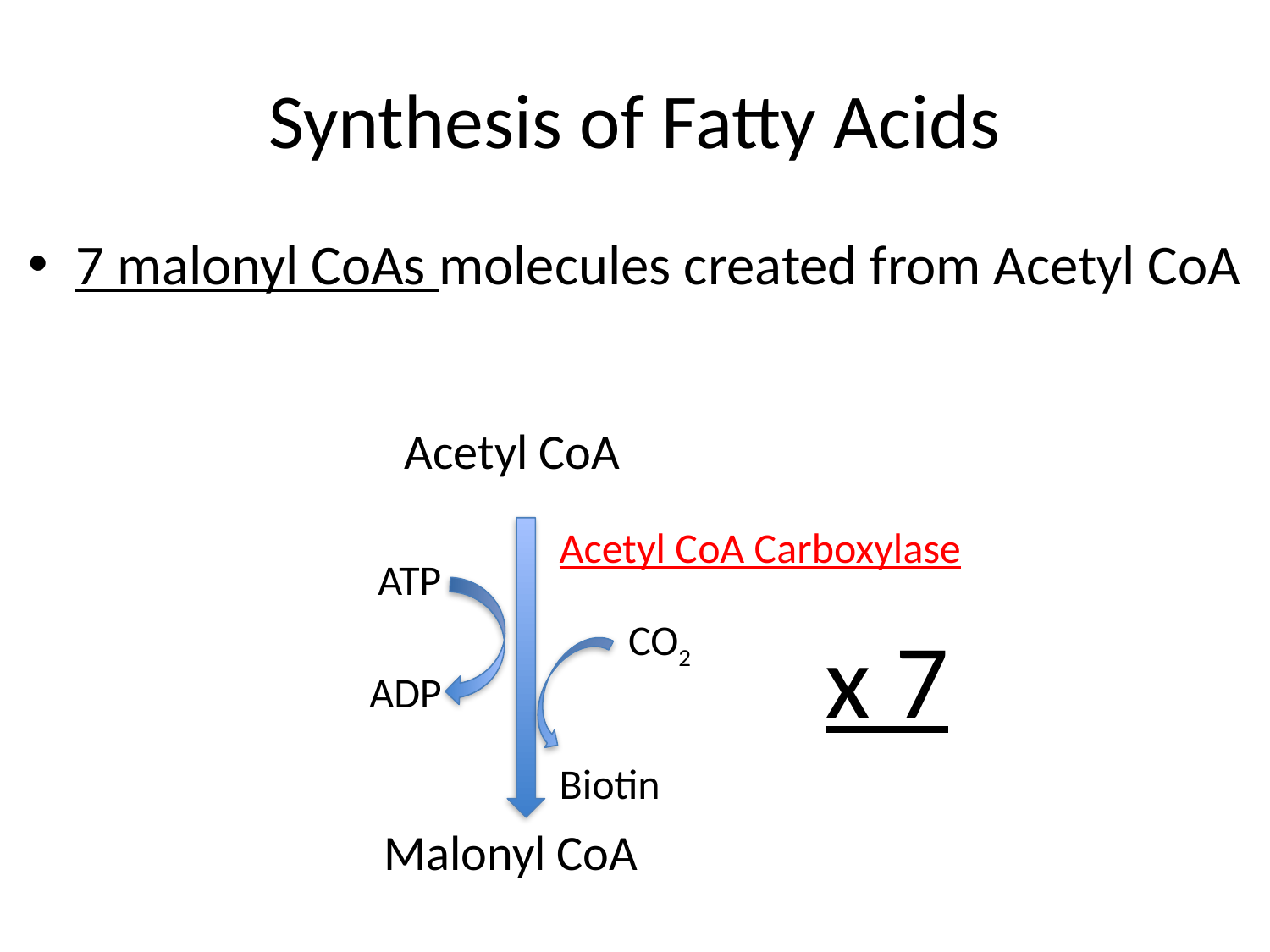

# Synthesis of Fatty Acids
7 malonyl CoAs molecules created from Acetyl CoA
Acetyl CoA
Acetyl CoA Carboxylase

ATP
CO2
x 7

ADP

Biotin
Malonyl CoA